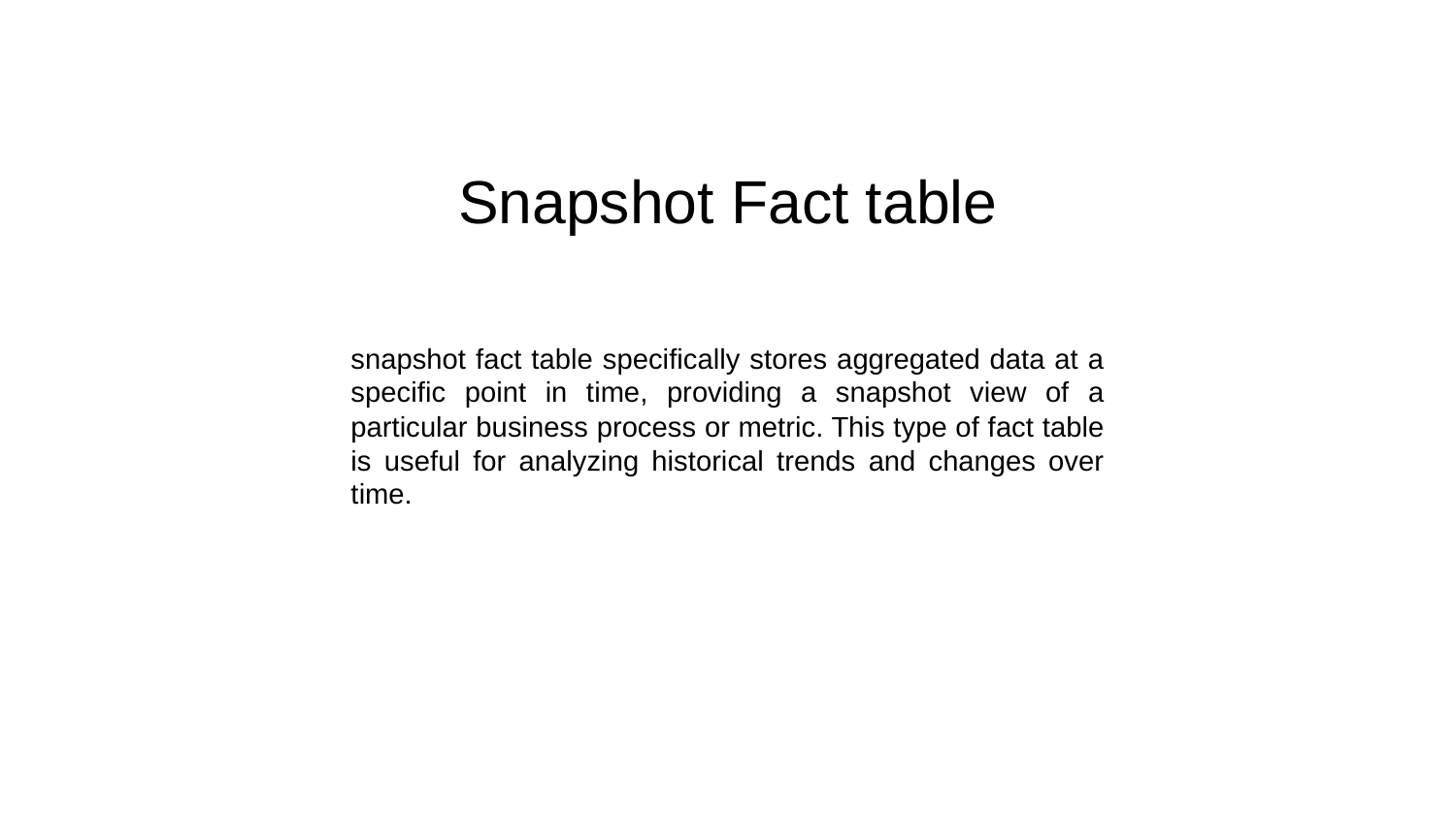

# Snapshot Fact table
snapshot fact table specifically stores aggregated data at a specific point in time, providing a snapshot view of a particular business process or metric. This type of fact table is useful for analyzing historical trends and changes over time.